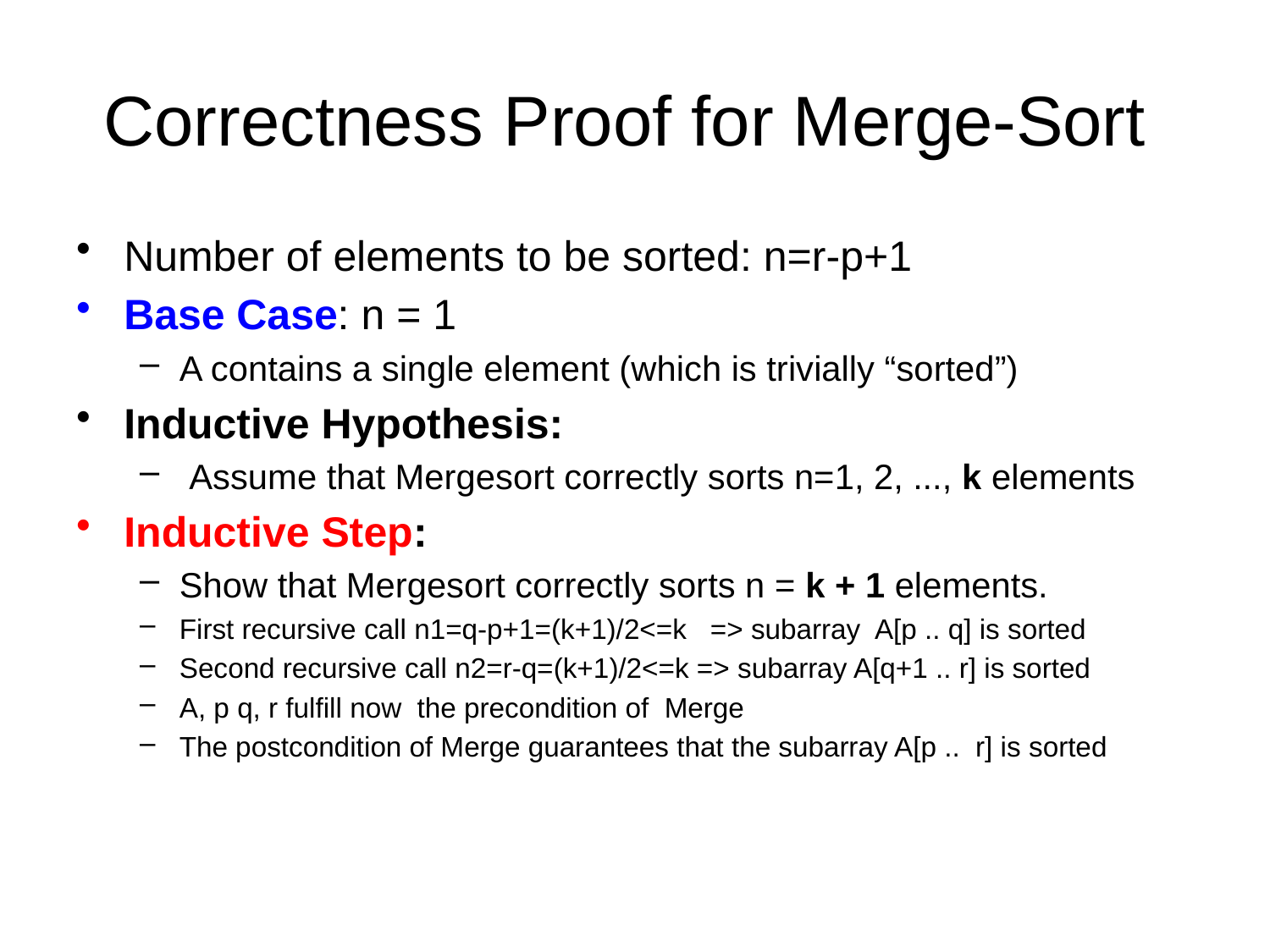

# Correctness Proof for Merge-Sort
Number of elements to be sorted: n=r-p+1
Base Case: n = 1
A contains a single element (which is trivially “sorted”)
Inductive Hypothesis:
 Assume that Mergesort correctly sorts n=1, 2, ..., k elements
Inductive Step:
Show that Mergesort correctly sorts n = k + 1 elements.
First recursive call n1=q-p+1=(k+1)/2<=k   => subarray  A[p .. q] is sorted
Second recursive call n2=r-q=(k+1)/2<=k => subarray A[q+1 .. r] is sorted
A, p q, r fulfill now  the precondition of  Merge
The postcondition of Merge guarantees that the subarray A[p ..  r] is sorted